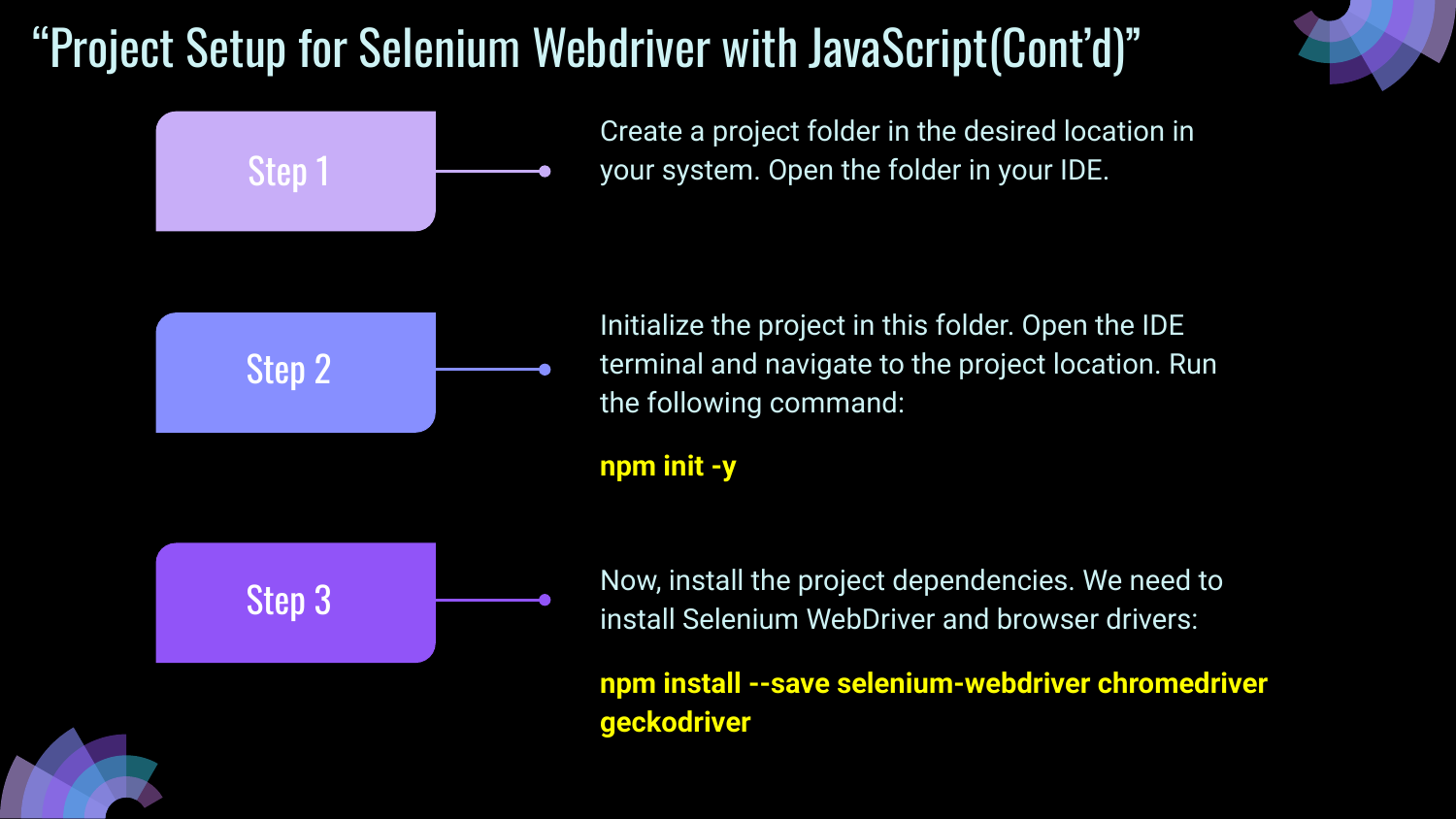

“Project Setup for Selenium Webdriver with JavaScript(Cont’d)”
Create a project folder in the desired location in your system. Open the folder in your IDE.

Step 1
Initialize the project in this folder. Open the IDE terminal and navigate to the project location. Run the following command:
npm init -y

Step 2

Now, install the project dependencies. We need to install Selenium WebDriver and browser drivers:
npm install --save selenium-webdriver chromedriver geckodriver

Step 3